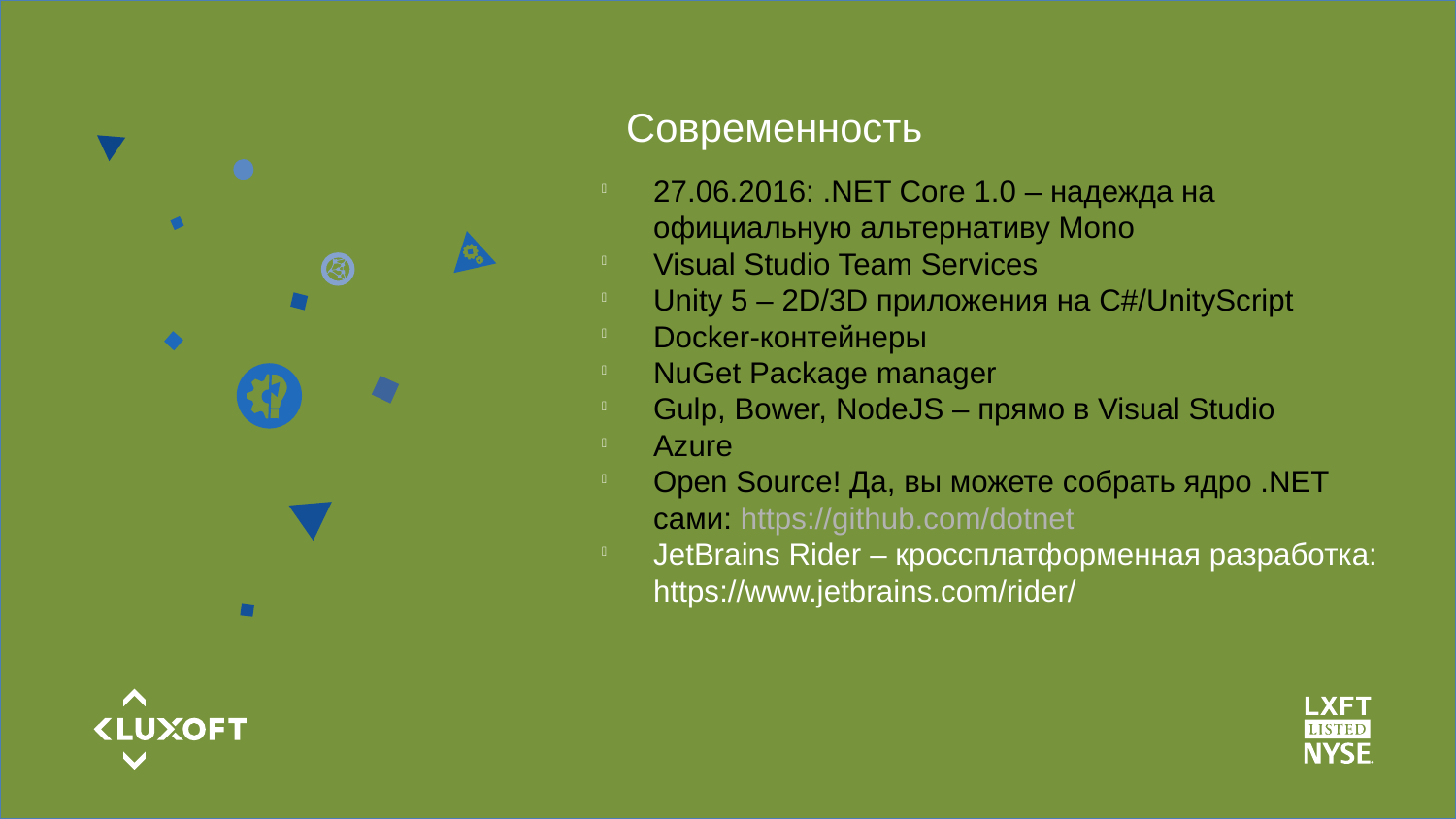

Современность
27.06.2016: .NET Core 1.0 – надежда на официальную альтернативу Mono
Visual Studio Team Services
Unity 5 – 2D/3D приложения на C#/UnityScript
Docker-контейнеры
NuGet Package manager
Gulp, Bower, NodeJS – прямо в Visual Studio
Azure
Open Source! Да, вы можете собрать ядро .NET сами: https://github.com/dotnet
JetBrains Rider – кроссплатформенная разработка: https://www.jetbrains.com/rider/